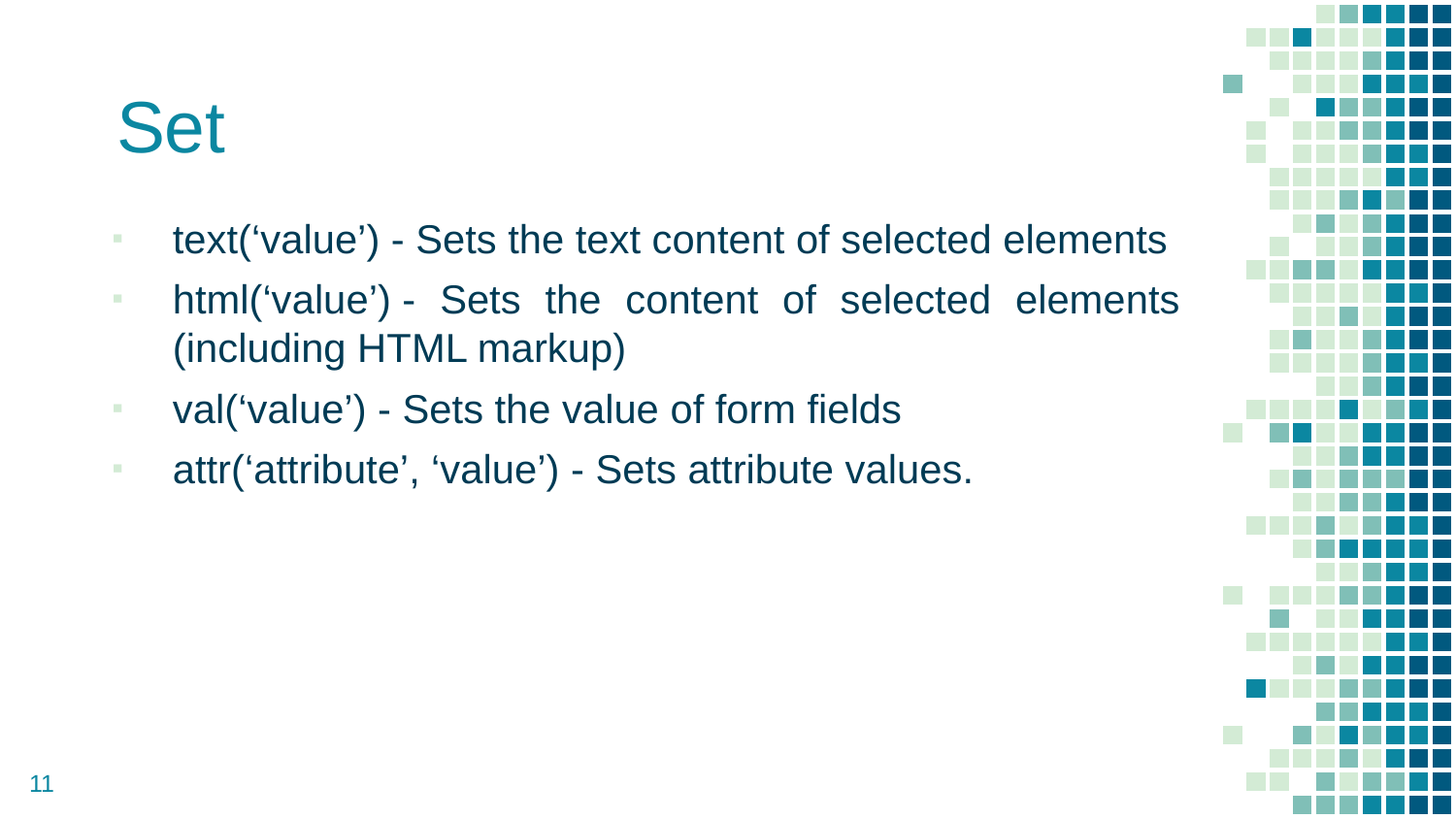

Set
text(‘value’) - Sets the text content of selected elements
html(‘value’) - Sets the content of selected elements (including HTML markup)
val(‘value’) - Sets the value of form fields
attr(‘attribute’, ‘value’) - Sets attribute values.

11